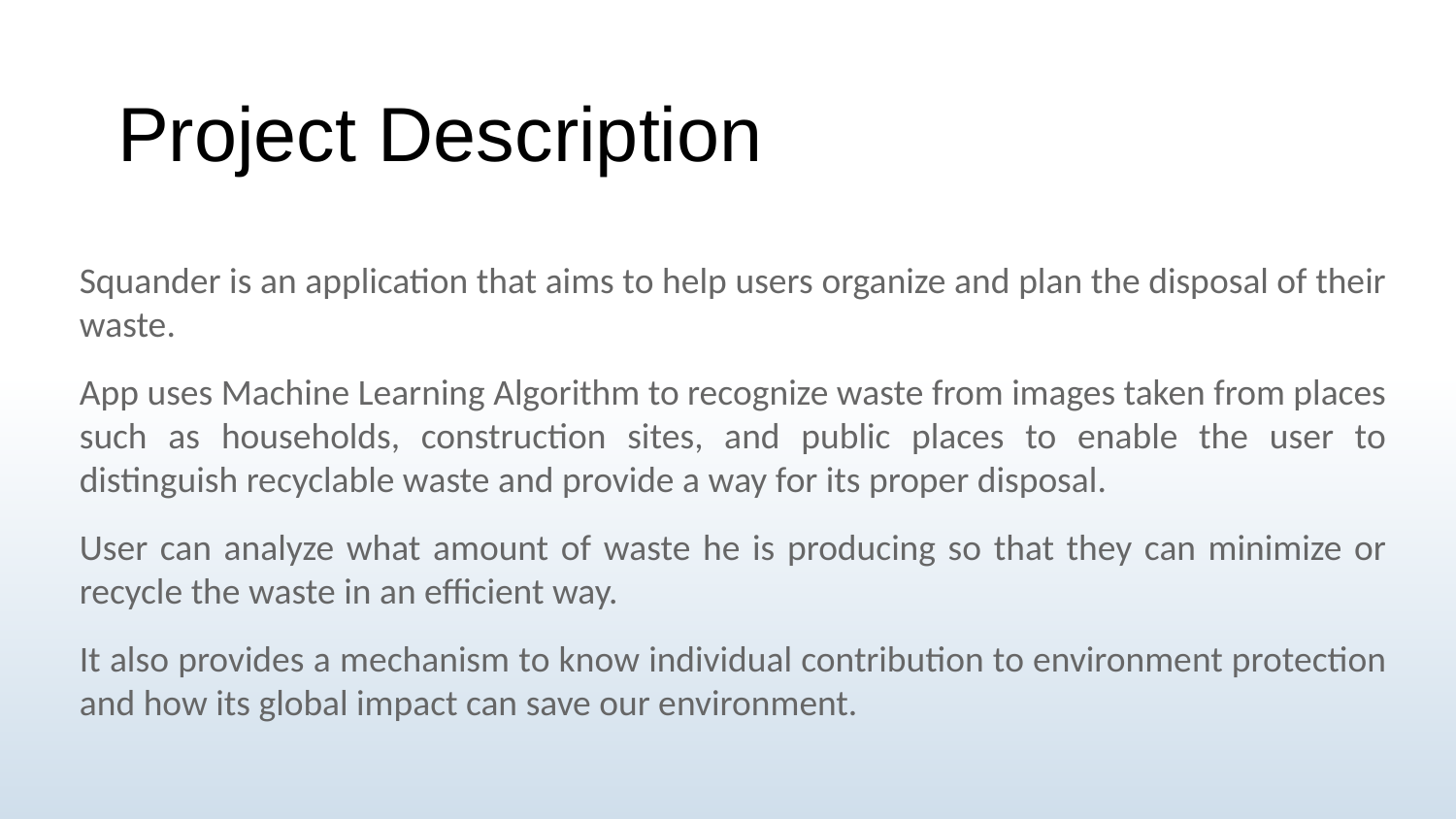

# Project Description
Squander is an application that aims to help users organize and plan the disposal of their waste.
App uses Machine Learning Algorithm to recognize waste from images taken from places such as households, construction sites, and public places to enable the user to distinguish recyclable waste and provide a way for its proper disposal.
User can analyze what amount of waste he is producing so that they can minimize or recycle the waste in an efficient way.
It also provides a mechanism to know individual contribution to environment protection and how its global impact can save our environment.